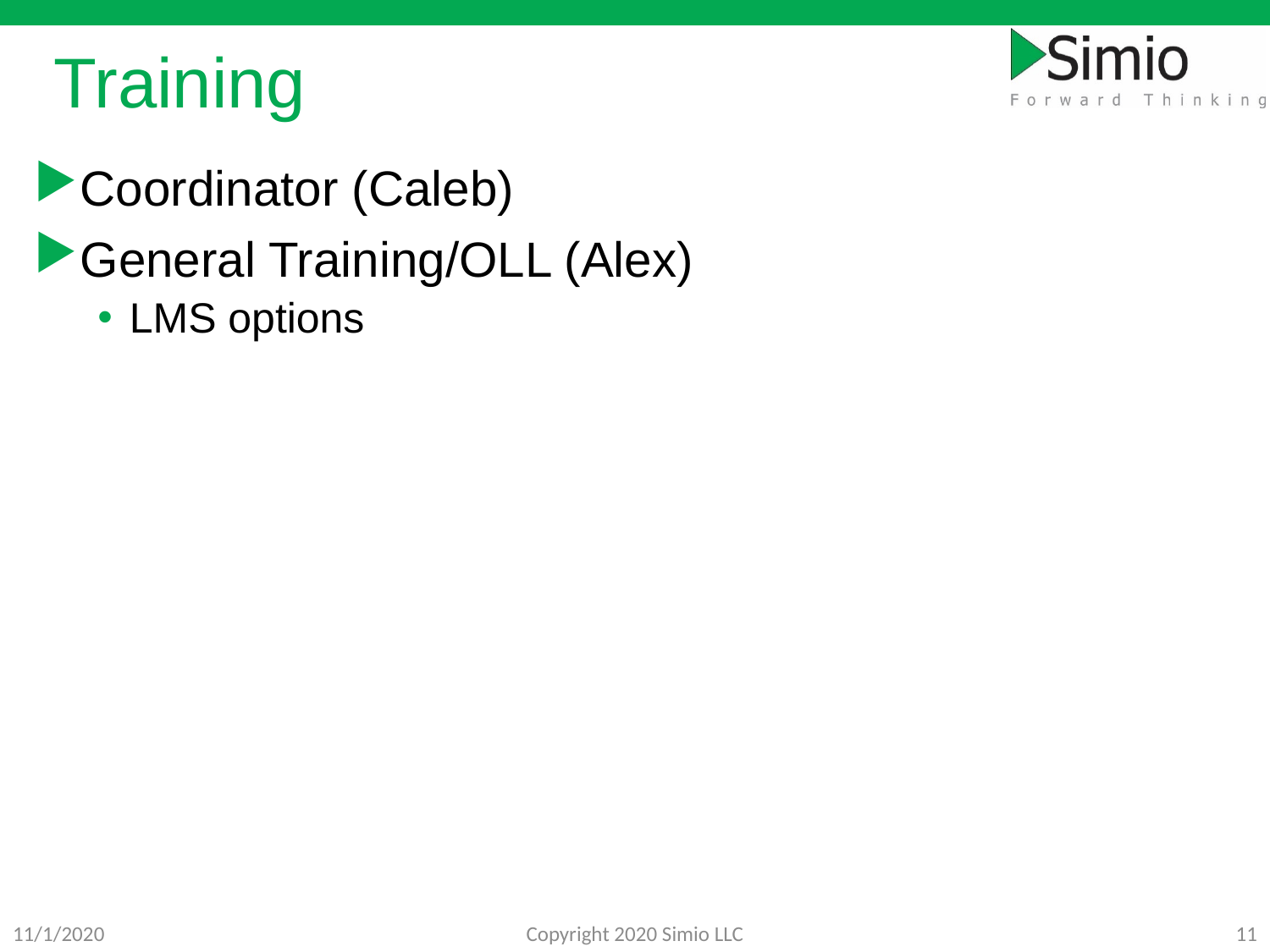

# Training
Coordinator (Caleb)
General Training/OLL (Alex)
LMS options